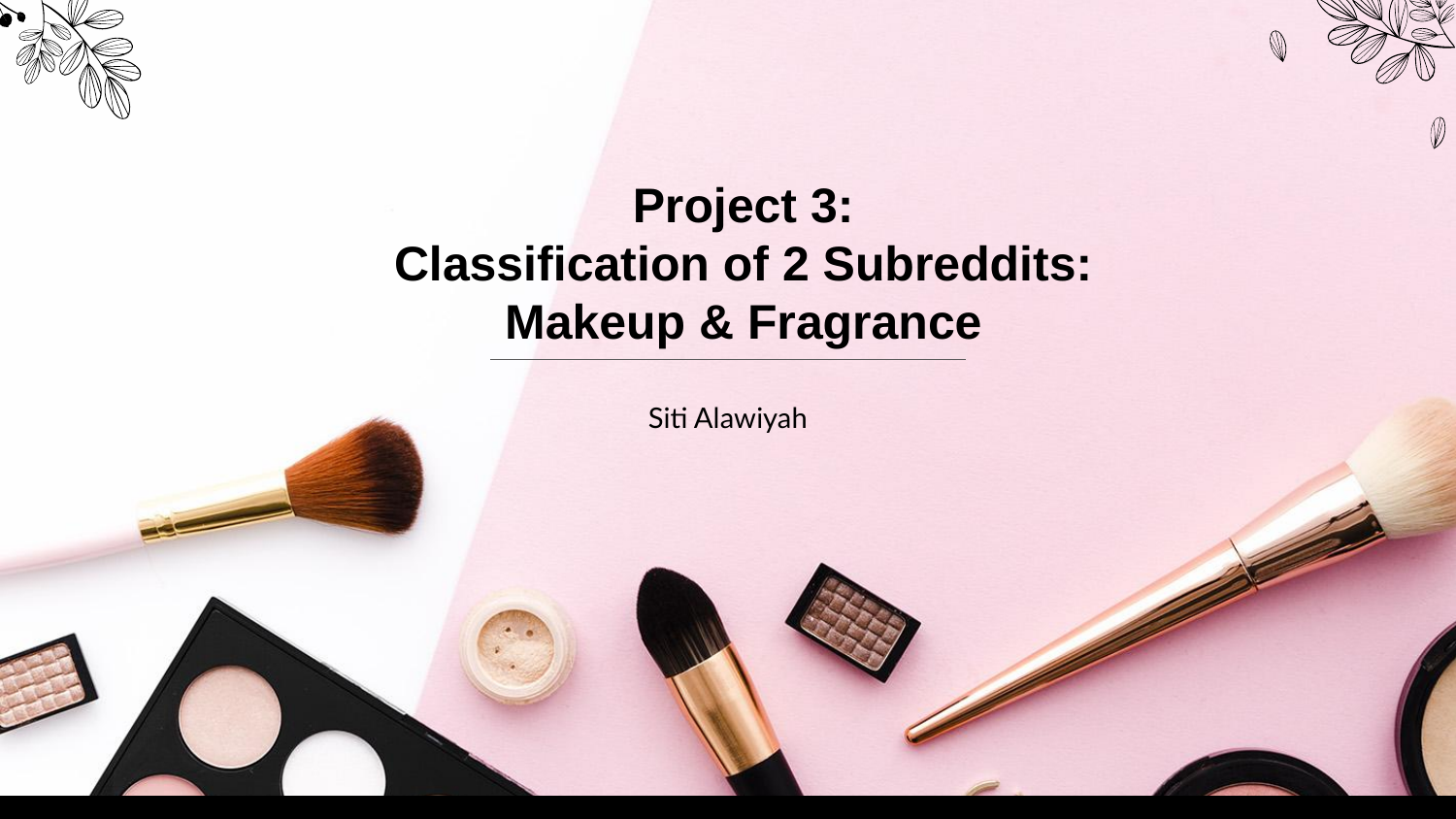

# Project 3: Classification of 2 Subreddits: Makeup & Fragrance
Siti Alawiyah